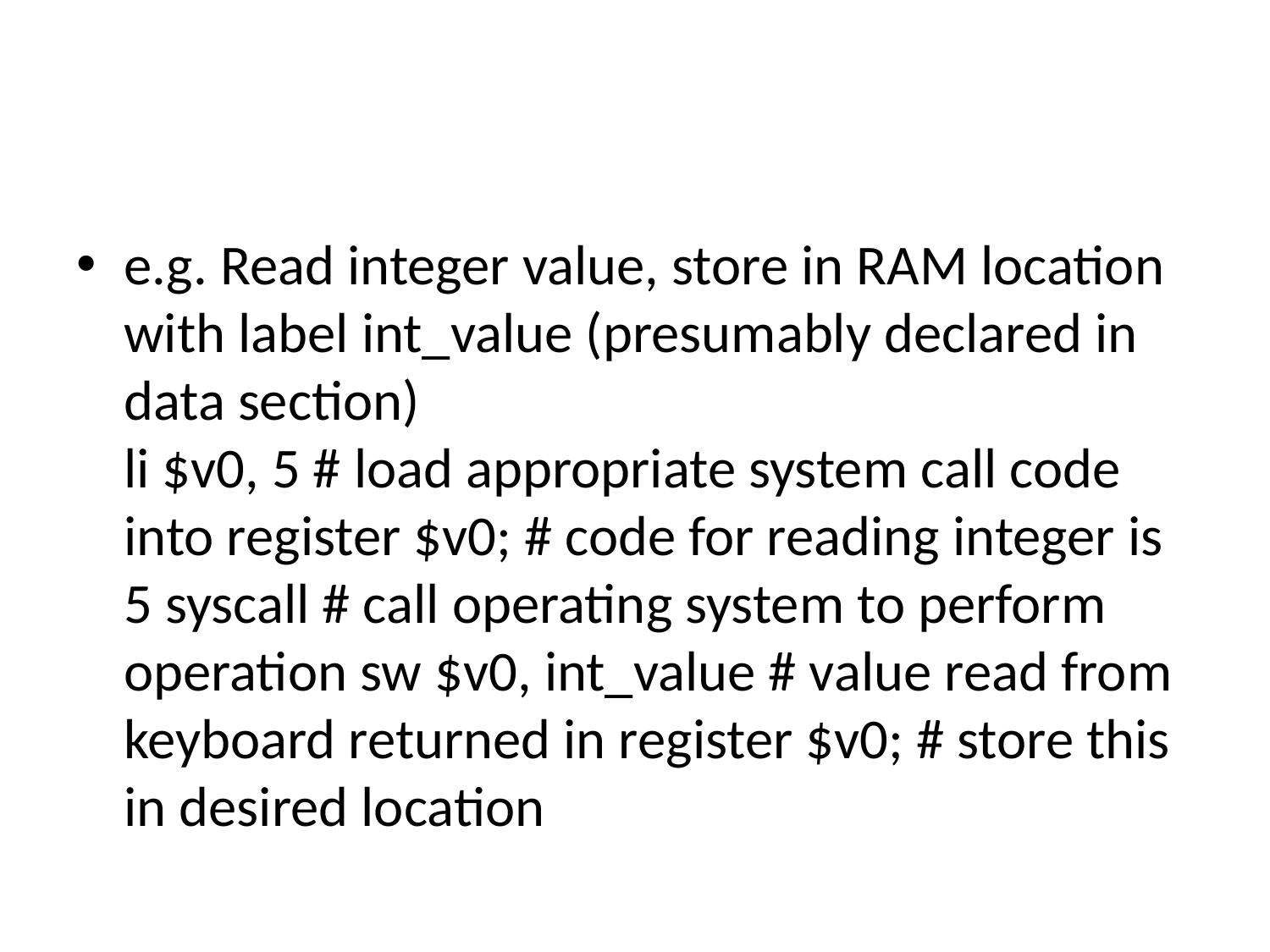

#
e.g. Read integer value, store in RAM location with label int_value (presumably declared in data section)
li $v0, 5 # load appropriate system call code into register $v0; # code for reading integer is 5 syscall # call operating system to perform operation sw $v0, int_value # value read from keyboard returned in register $v0; # store this in desired location